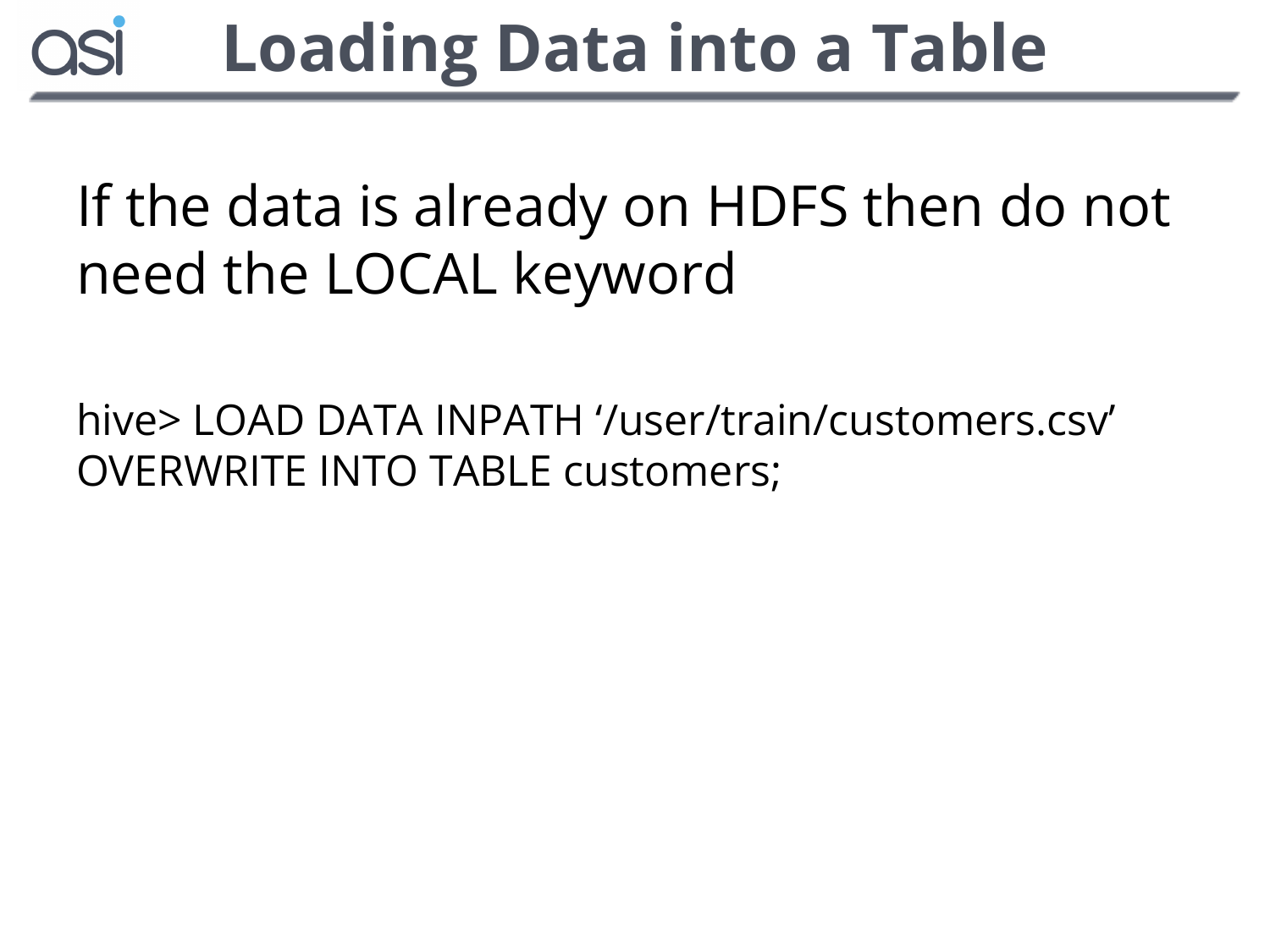

# Loading Data into a Table
If the data is already on HDFS then do not need the LOCAL keyword

hive> LOAD DATA INPATH ‘/user/train/customers.csv’ OVERWRITE INTO TABLE customers;